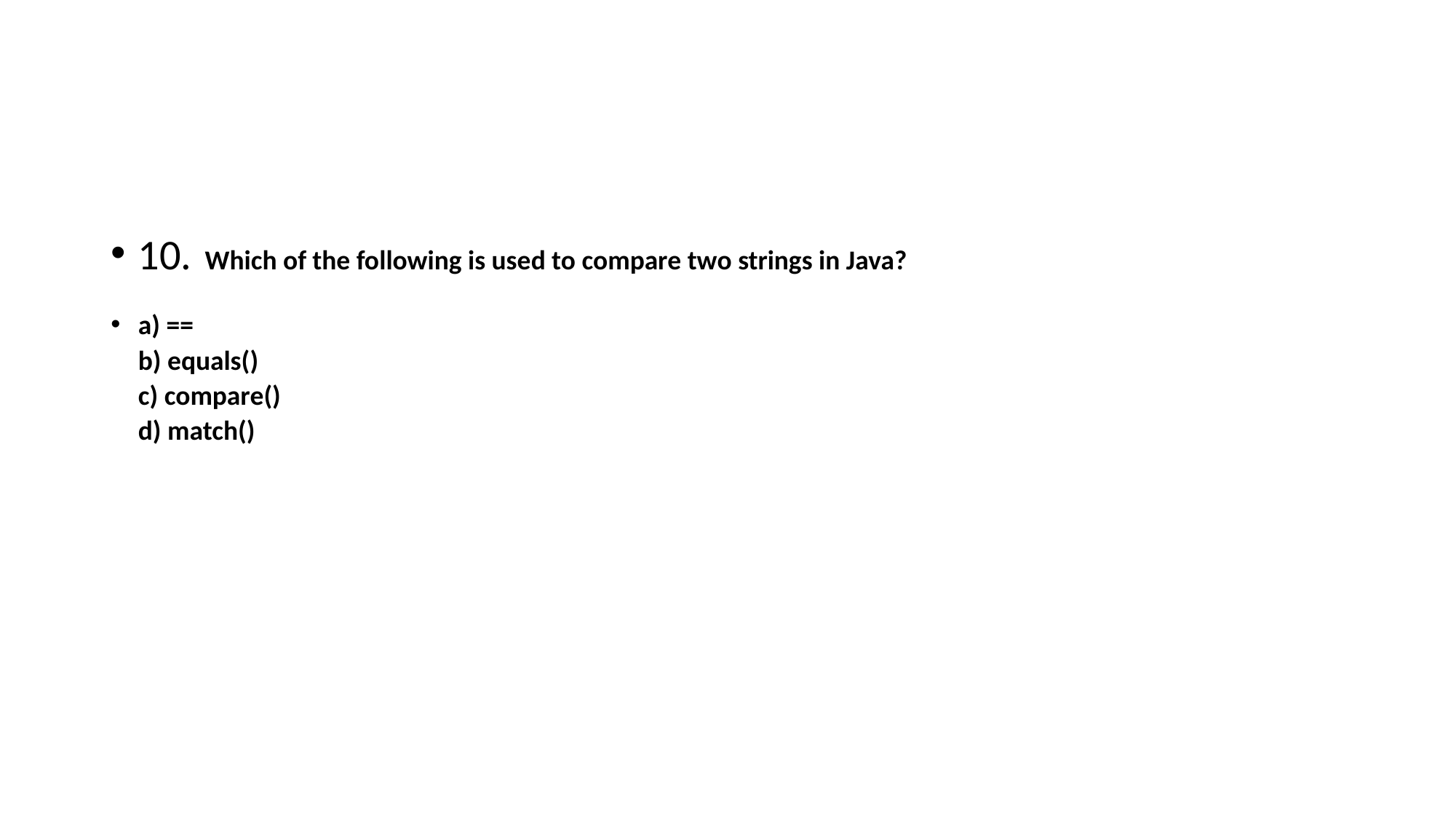

#
10.  Which of the following is used to compare two strings in Java?
a) ==
b) equals()
c) compare()
d) match()